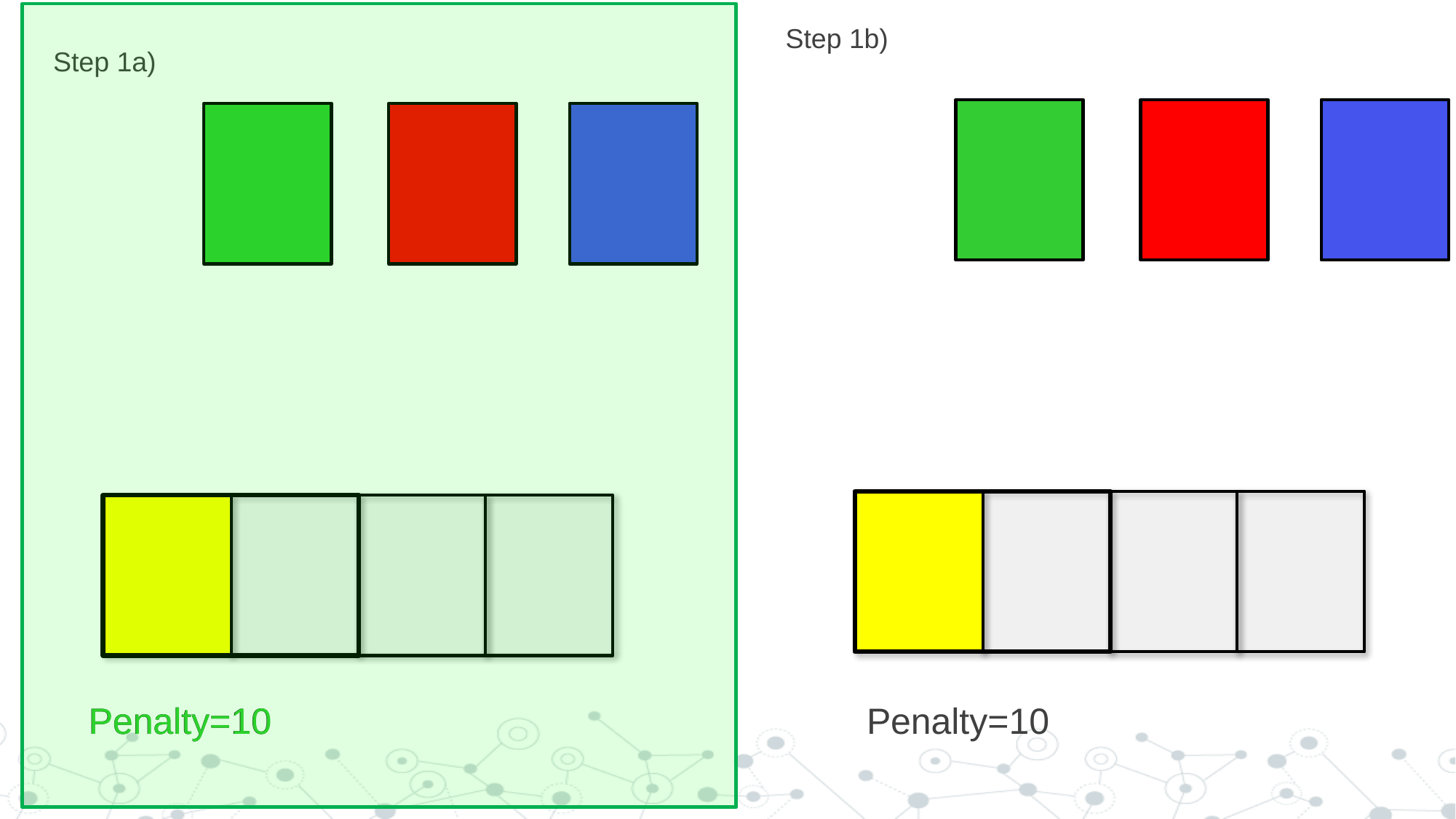

Step 1b)
Step 1a)

Penalty=10
Penalty=10
Penalty=10